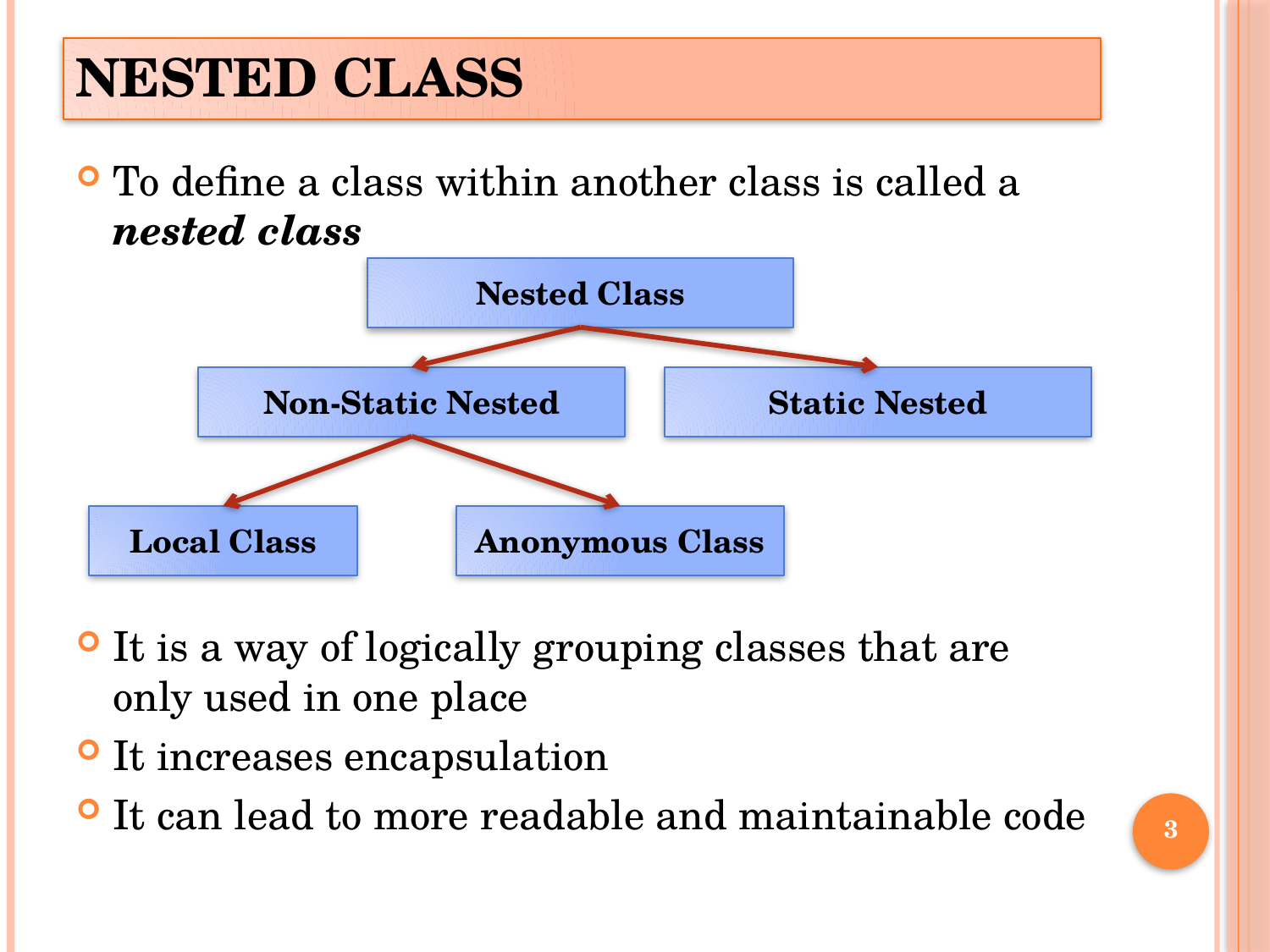

# Nested Class
To define a class within another class is called a nested class

It is a way of logically grouping classes that are only used in one place
It increases encapsulation
It can lead to more readable and maintainable code
Nested Class
Non-Static Nested
Static Nested
Local Class
Anonymous Class
3